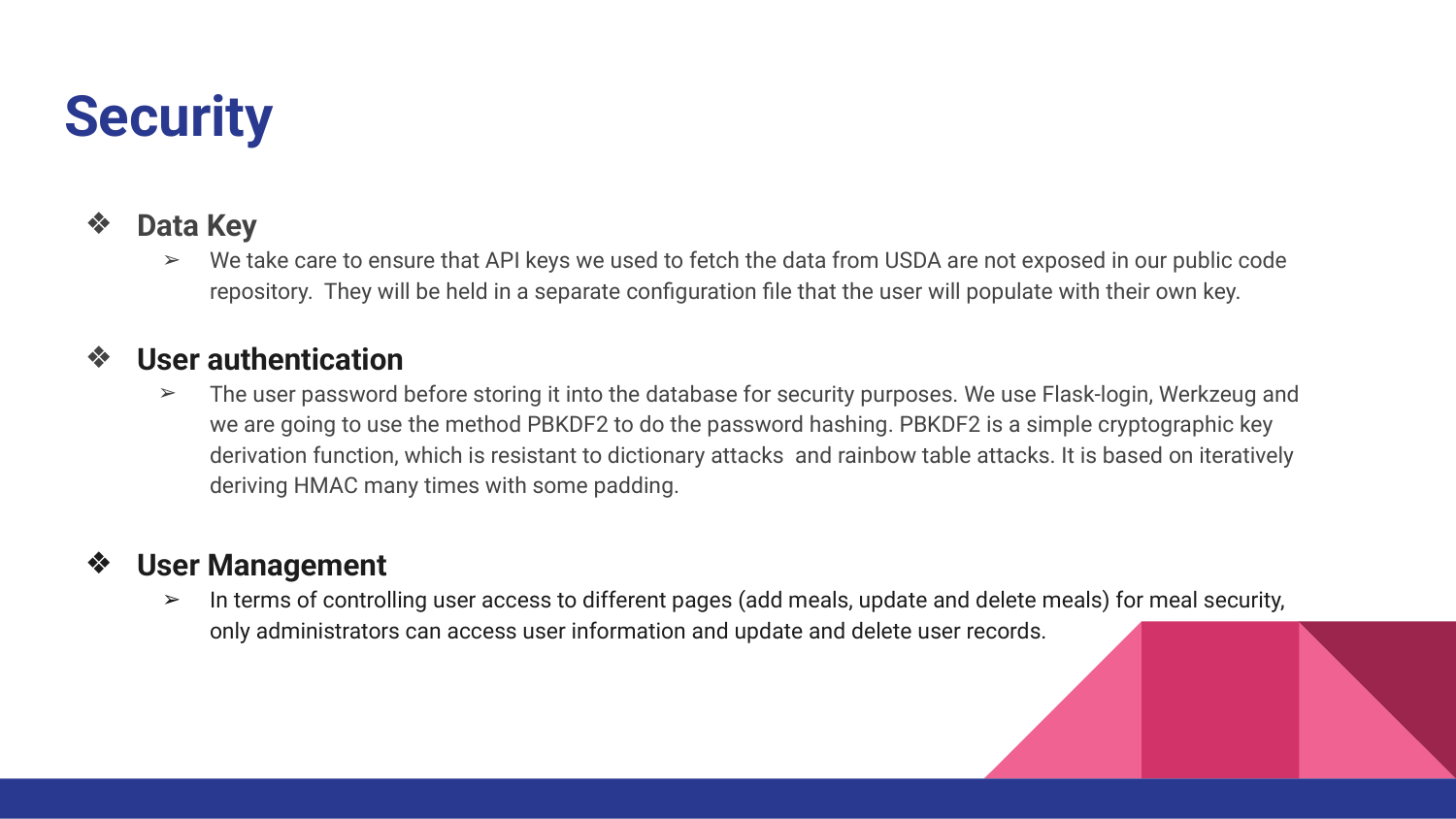

# Security
Data Key
We take care to ensure that API keys we used to fetch the data from USDA are not exposed in our public code repository.  They will be held in a separate configuration file that the user will populate with their own key.

User authentication
The user password before storing it into the database for security purposes. We use Flask-login, Werkzeug and we are going to use the method PBKDF2 to do the password hashing. PBKDF2 is a simple cryptographic key derivation function, which is resistant to dictionary attacks  and rainbow table attacks. It is based on iteratively deriving HMAC many times with some padding.

User Management
In terms of controlling user access to different pages (add meals, update and delete meals) for meal security, only administrators can access user information and update and delete user records.